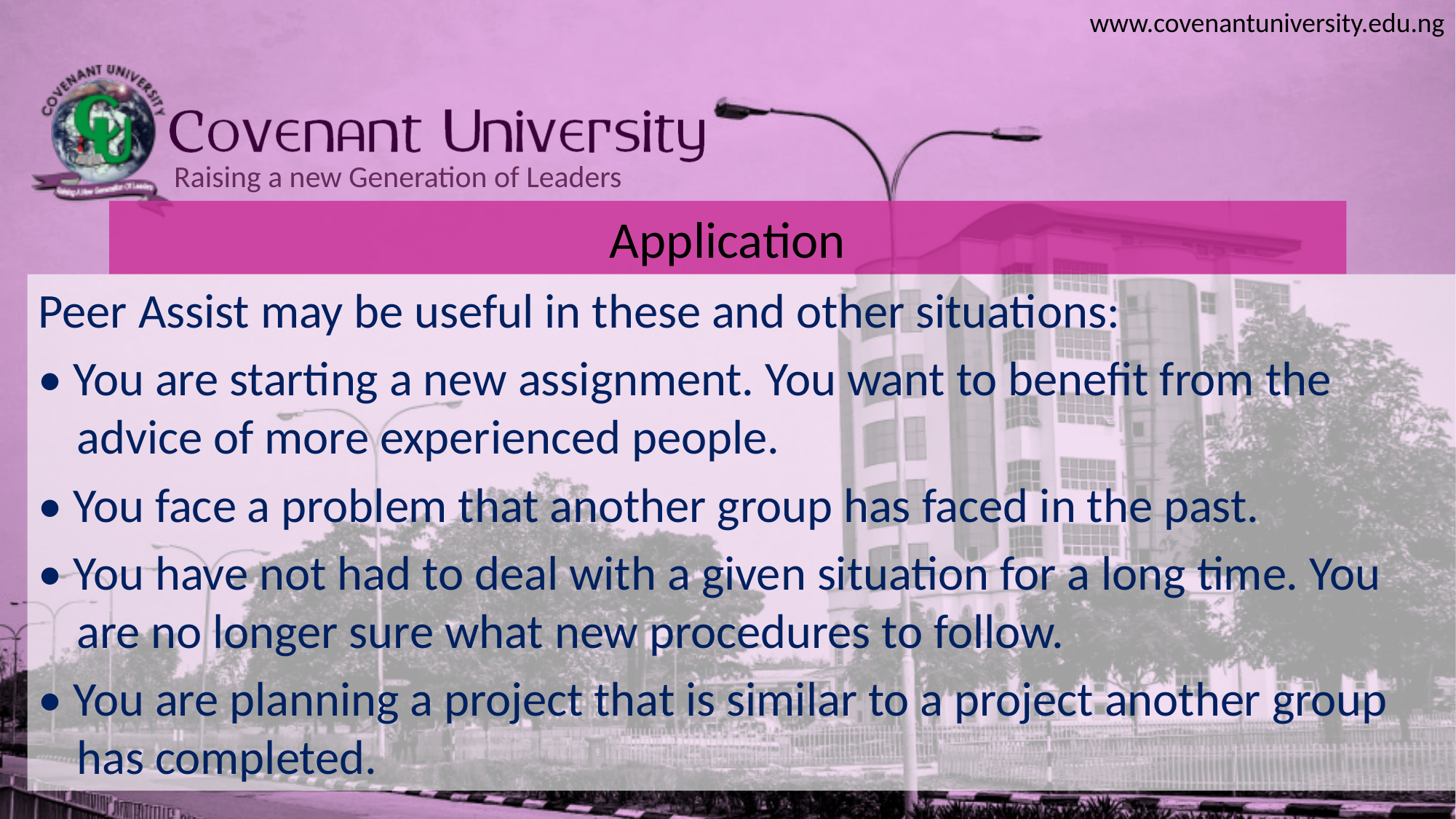

# Application
Peer Assist may be useful in these and other situations:
• You are starting a new assignment. You want to benefit from the advice of more experienced people.
• You face a problem that another group has faced in the past.
• You have not had to deal with a given situation for a long time. You are no longer sure what new procedures to follow.
• You are planning a project that is similar to a project another group has completed.